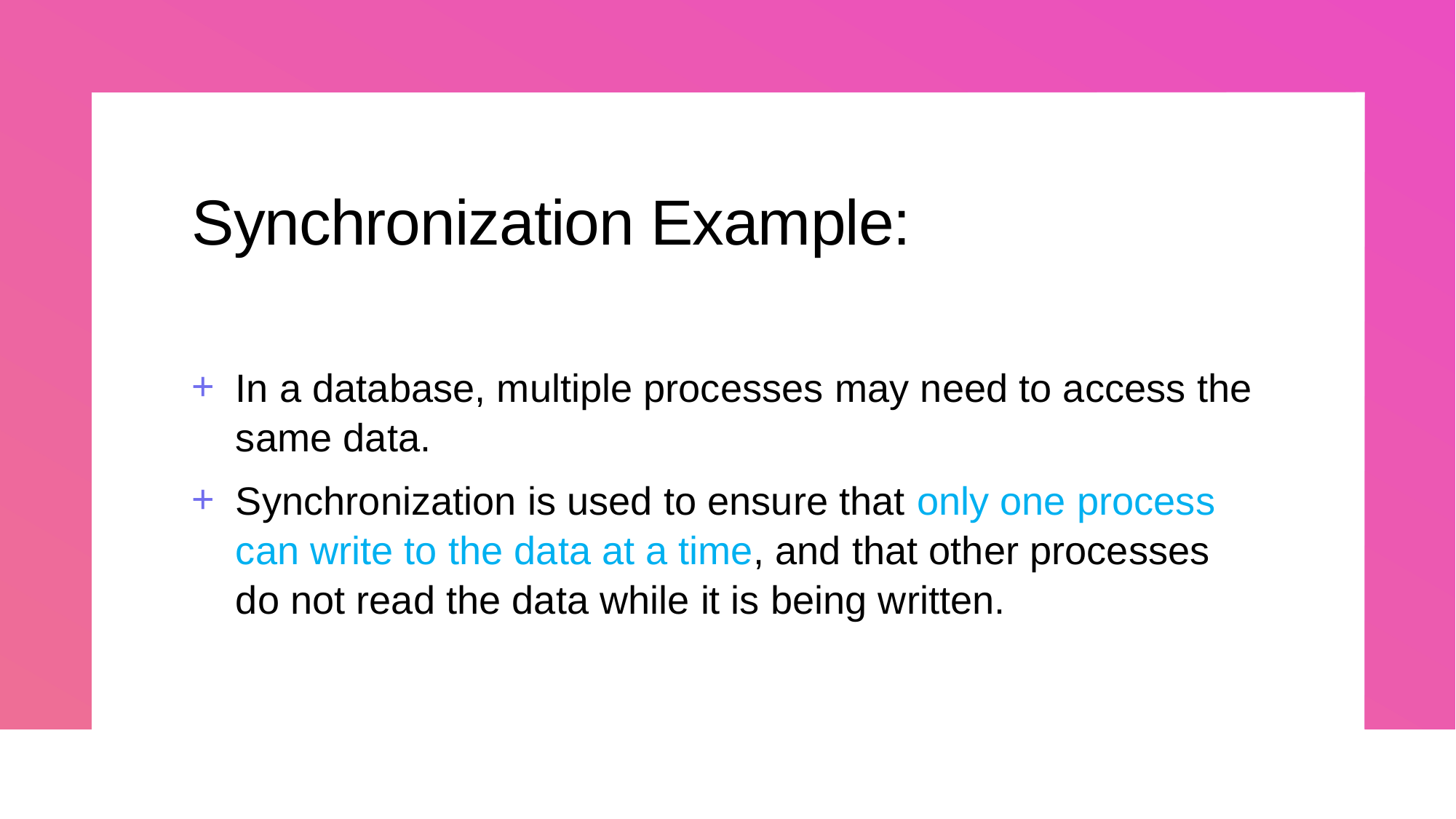

# Synchronization Example:
In a database, multiple processes may need to access the same data.
Synchronization is used to ensure that only one process can write to the data at a time, and that other processes do not read the data while it is being written.